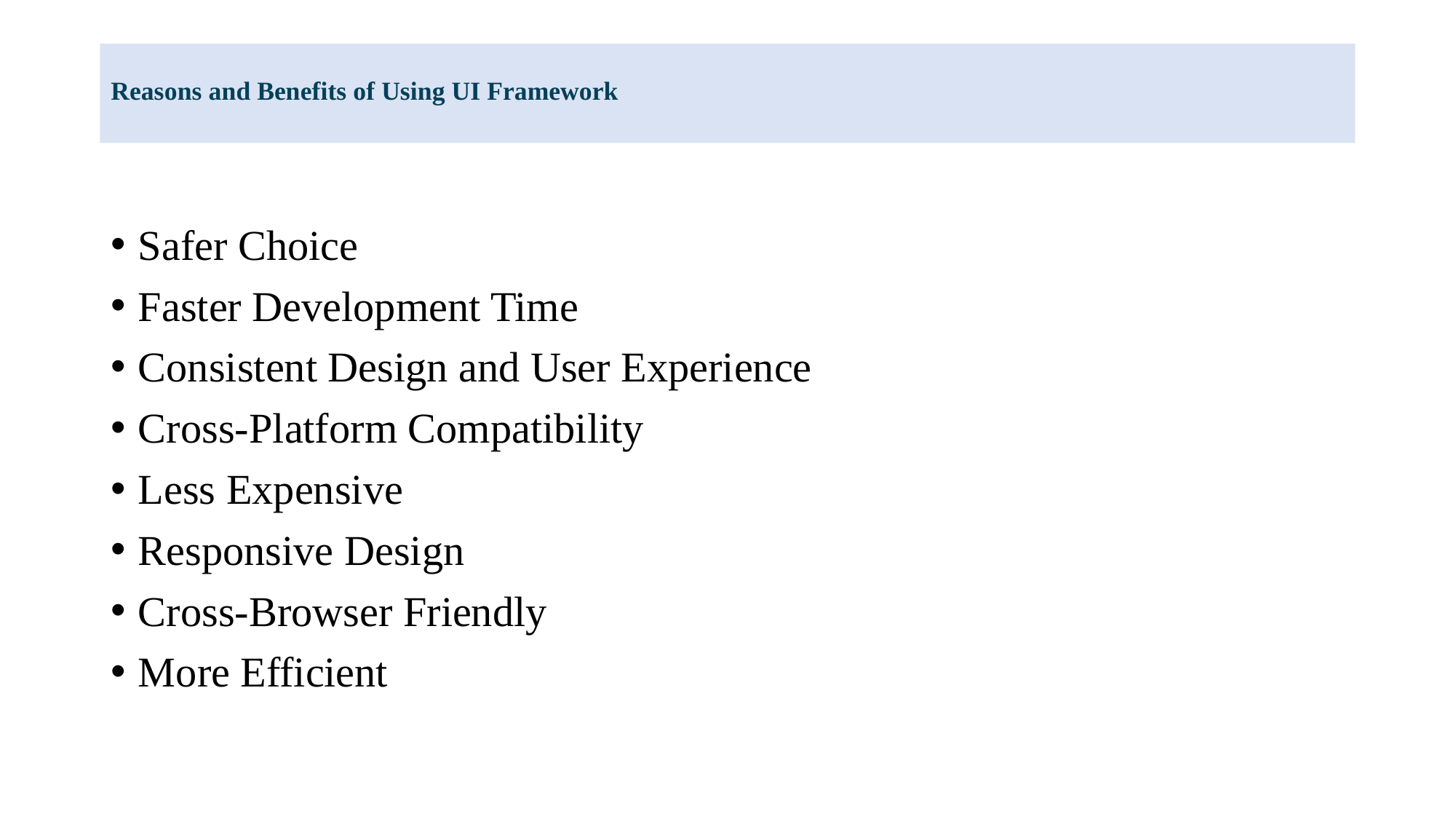

# Reasons and Benefits of Using UI Framework
Safer Choice
Faster Development Time
Consistent Design and User Experience
Cross-Platform Compatibility
Less Expensive
Responsive Design
Cross-Browser Friendly
More Efficient